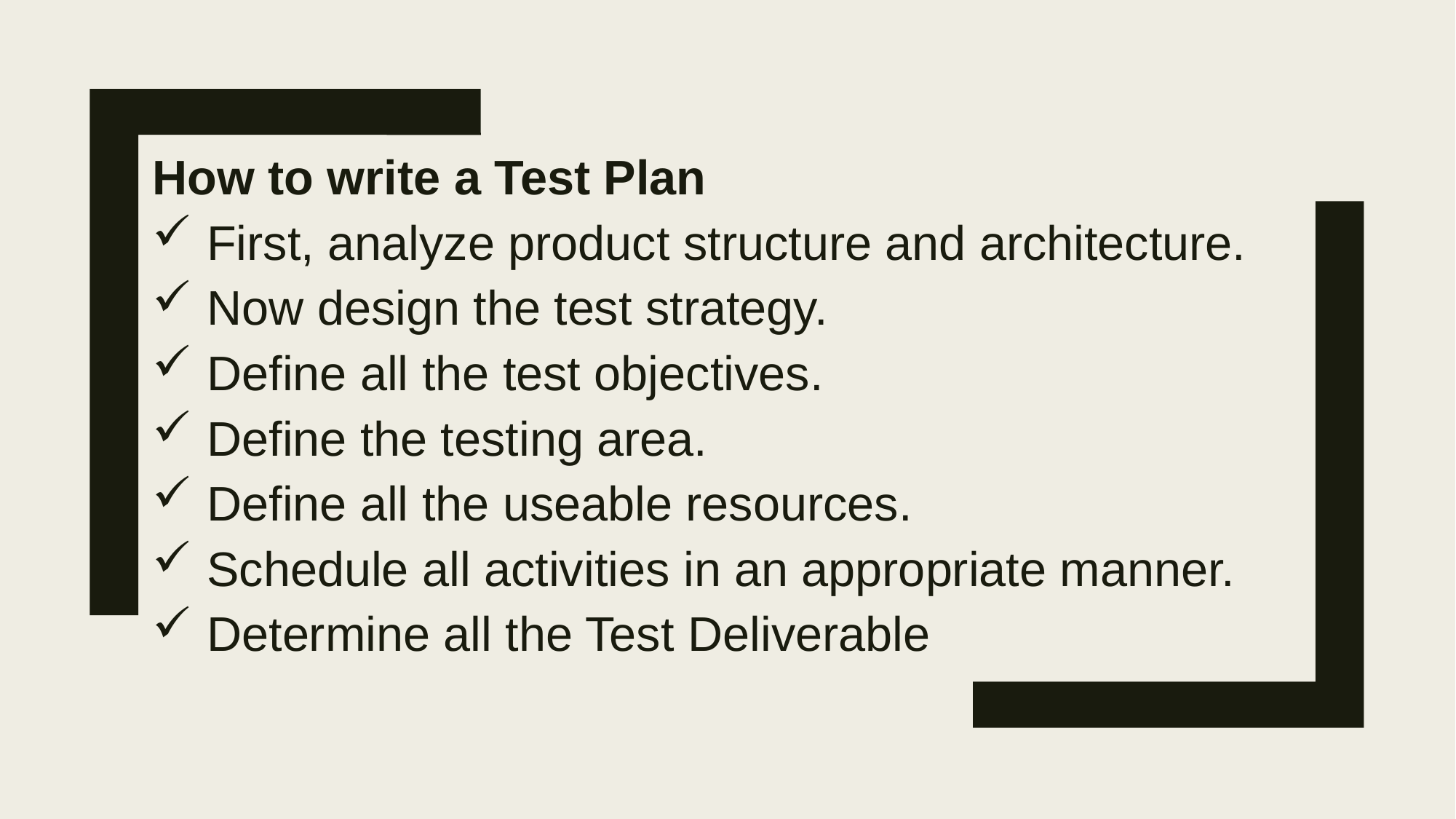

How to write a Test Plan
First, analyze product structure and architecture.
Now design the test strategy.
Define all the test objectives.
Define the testing area.
Define all the useable resources.
Schedule all activities in an appropriate manner.
Determine all the Test Deliverable